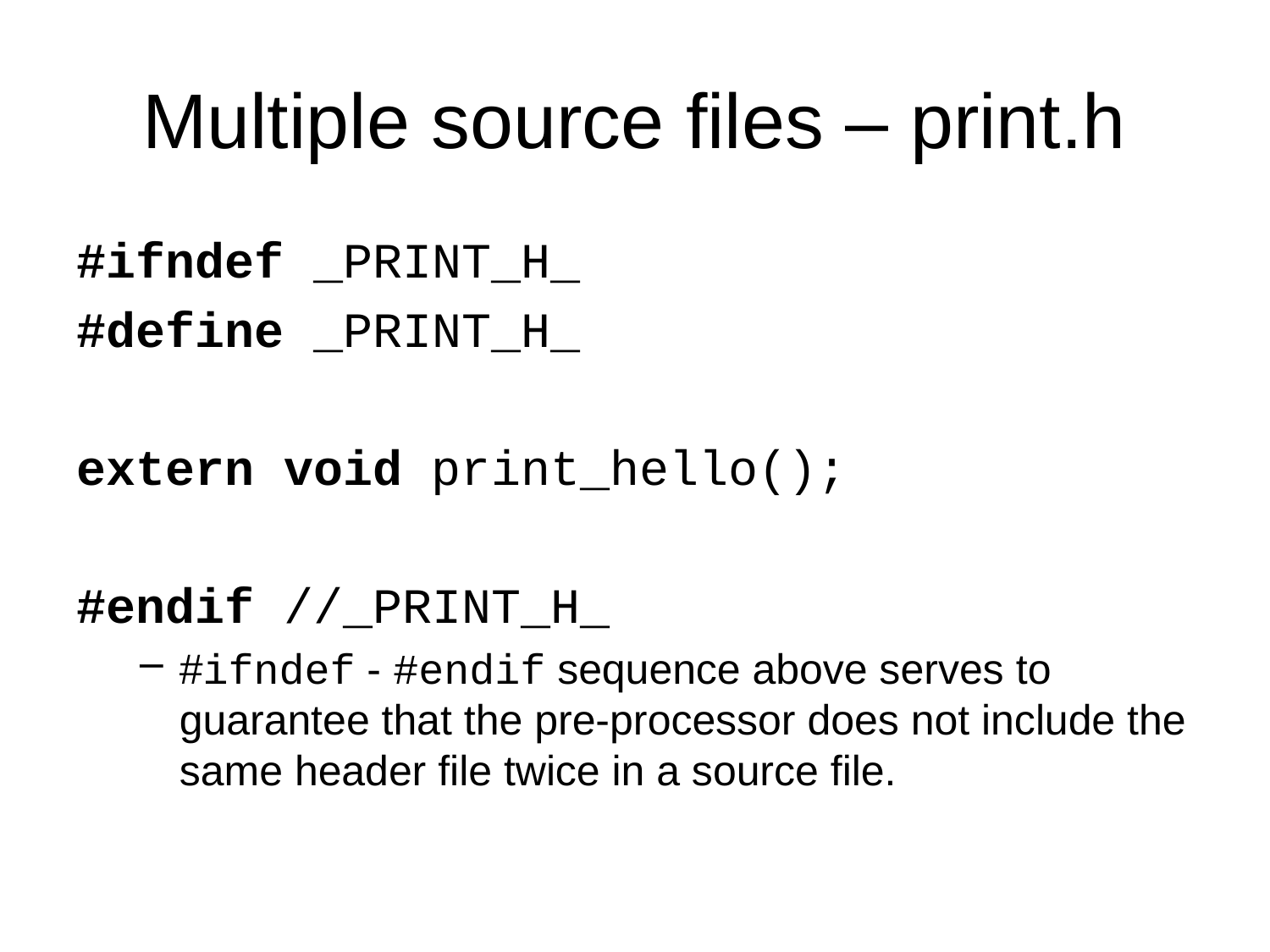

# Multiple source files – print.h
#ifndef _PRINT_H_
#define _PRINT_H_

extern void print_hello();

#endif //_PRINT_H_
#ifndef - #endif sequence above serves to guarantee that the pre-processor does not include the same header file twice in a source file.